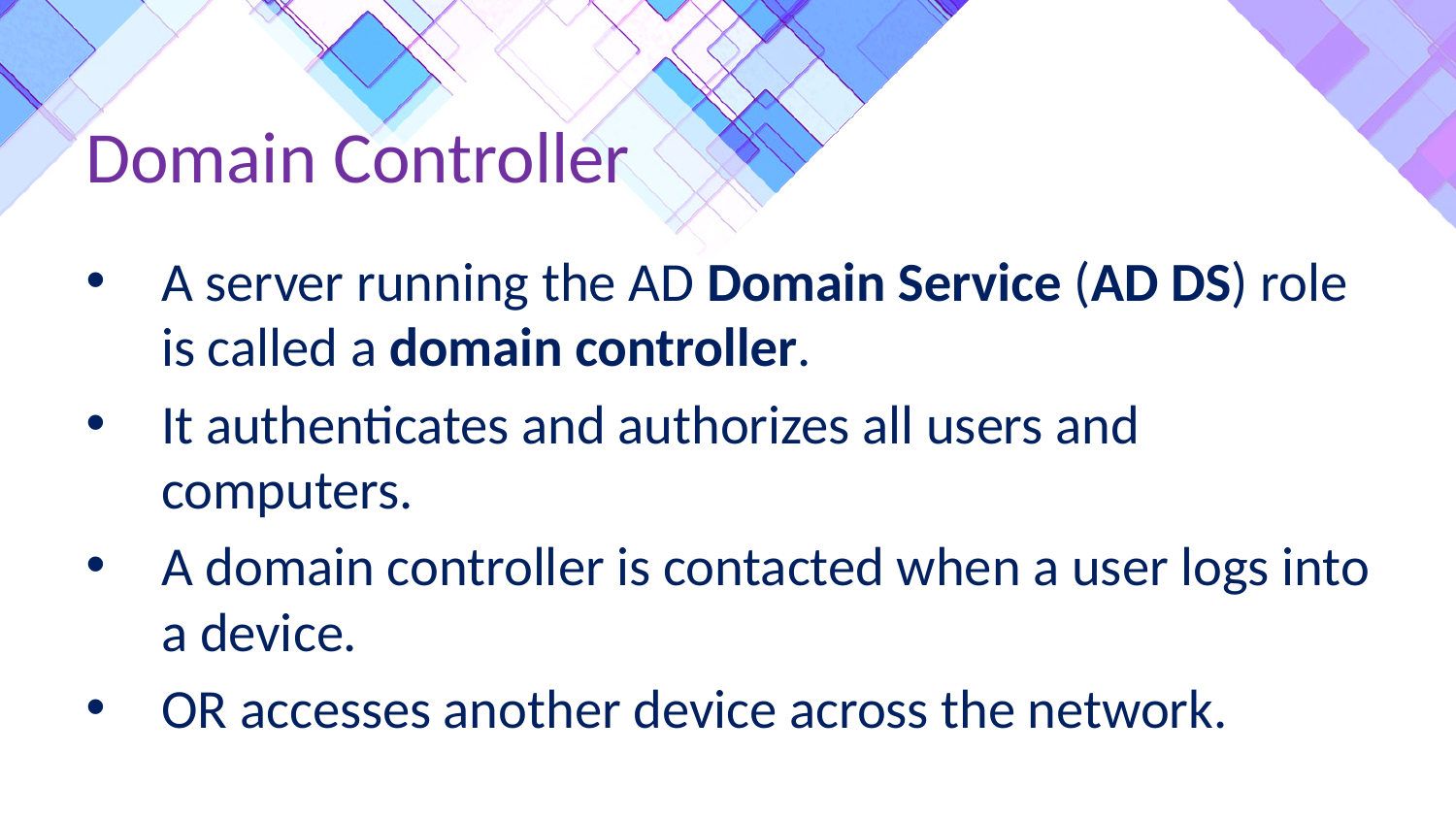

Domain Controller
A server running the AD Domain Service (AD DS) role is called a domain controller.
It authenticates and authorizes all users and computers.
A domain controller is contacted when a user logs into a device.
OR accesses another device across the network.